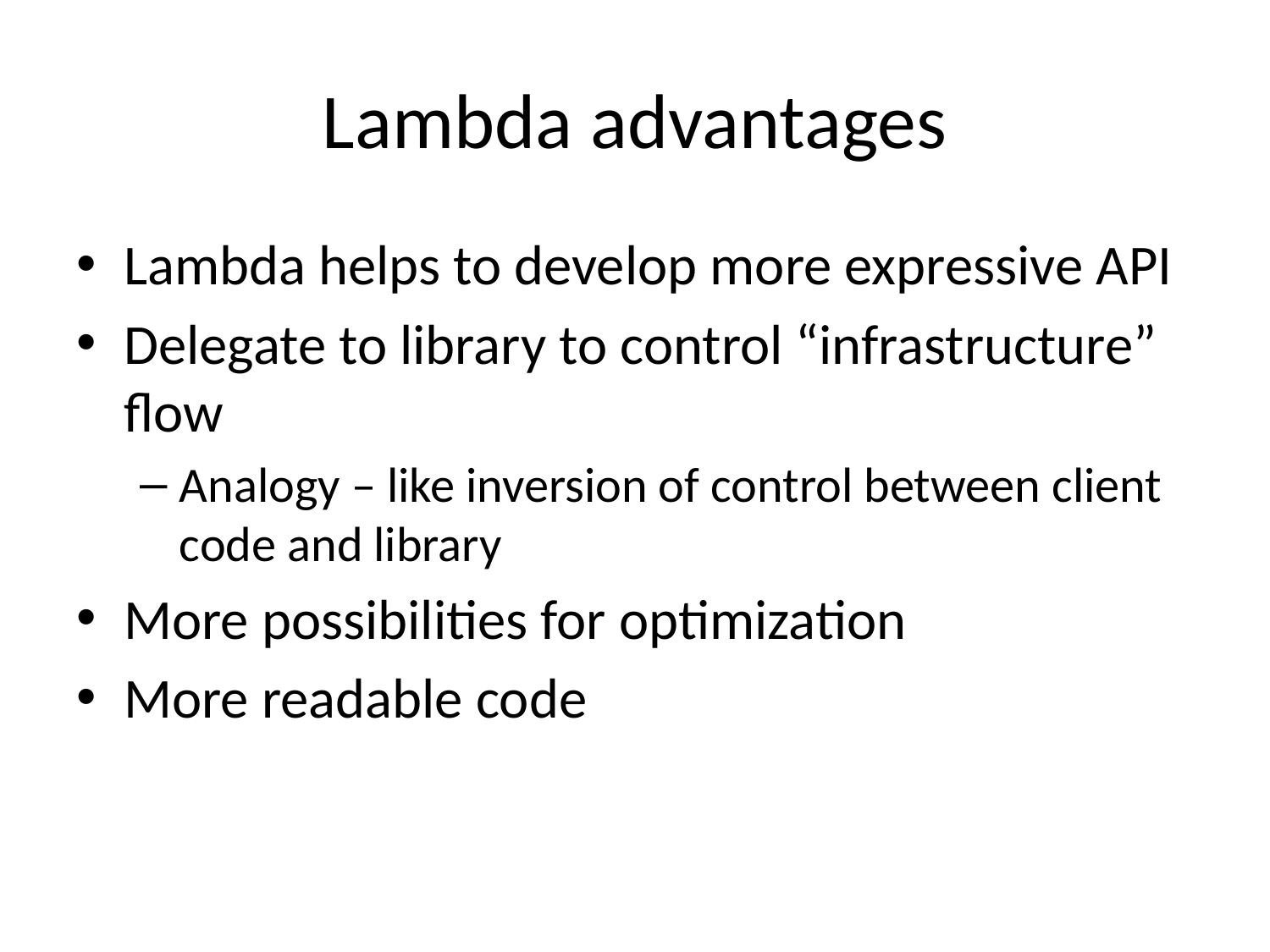

# Lambda advantages
Lambda helps to develop more expressive API
Delegate to library to control “infrastructure” flow
Analogy – like inversion of control between client code and library
More possibilities for optimization
More readable code